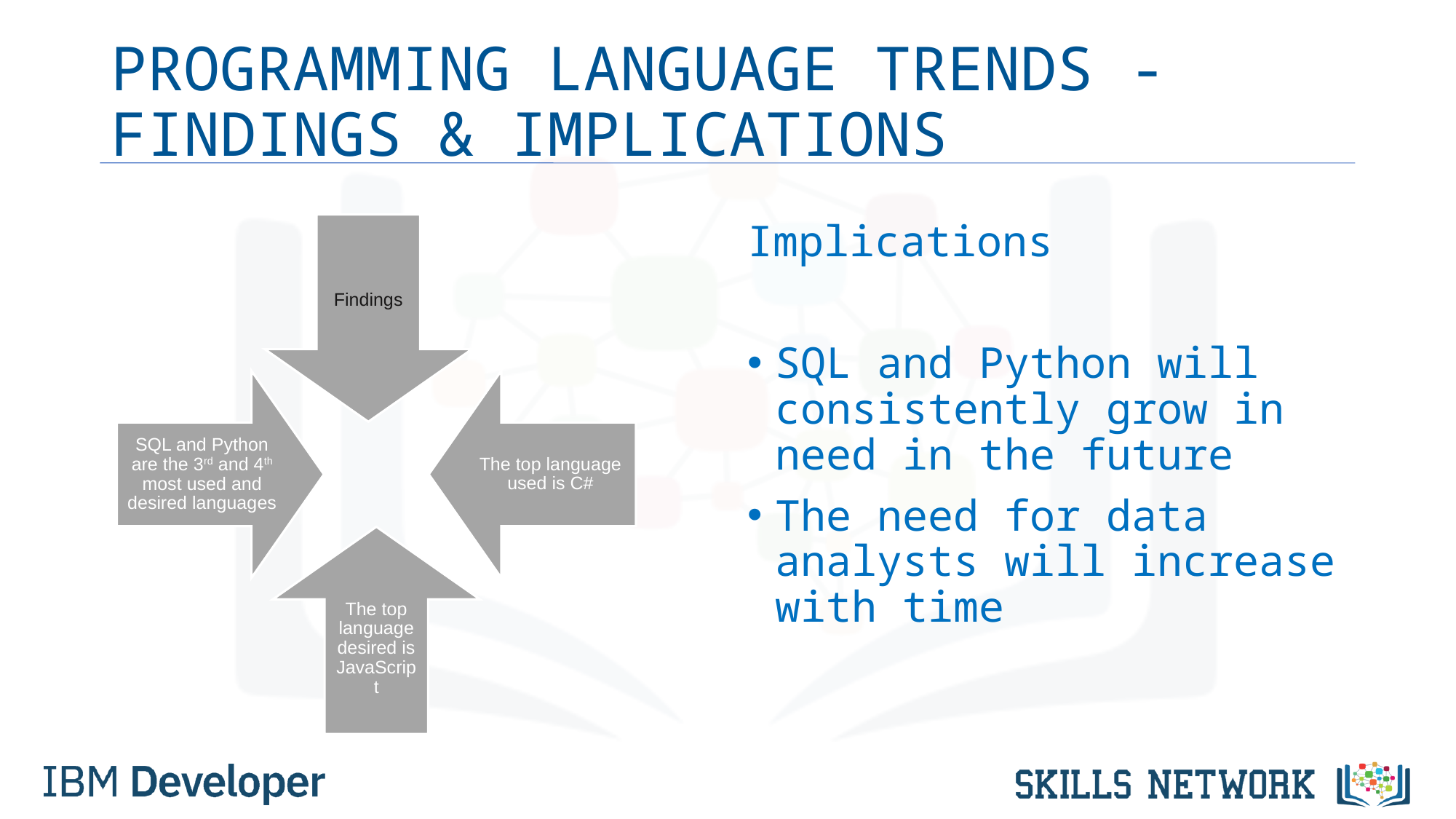

# PROGRAMMING LANGUAGE TRENDS - FINDINGS & IMPLICATIONS
Findings
The top language used is C#
The top language desired is JavaScript
SQL and Python are the 3rd and 4th most used and desired languages
Implications

SQL and Python will consistently grow in need in the future
The need for data analysts will increase with time